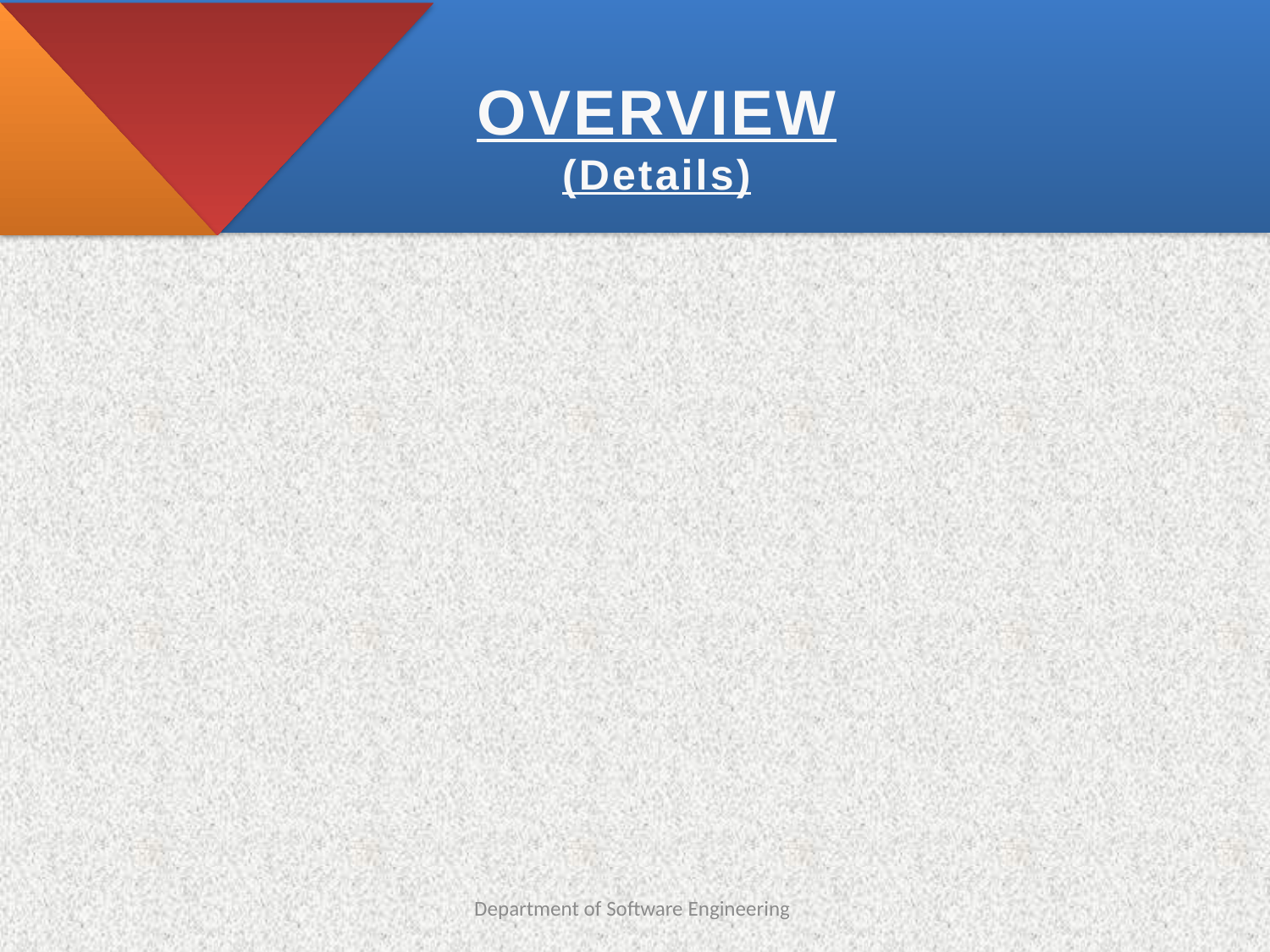

#
OVERVIEW
(Details)

Department of Software Engineering
9